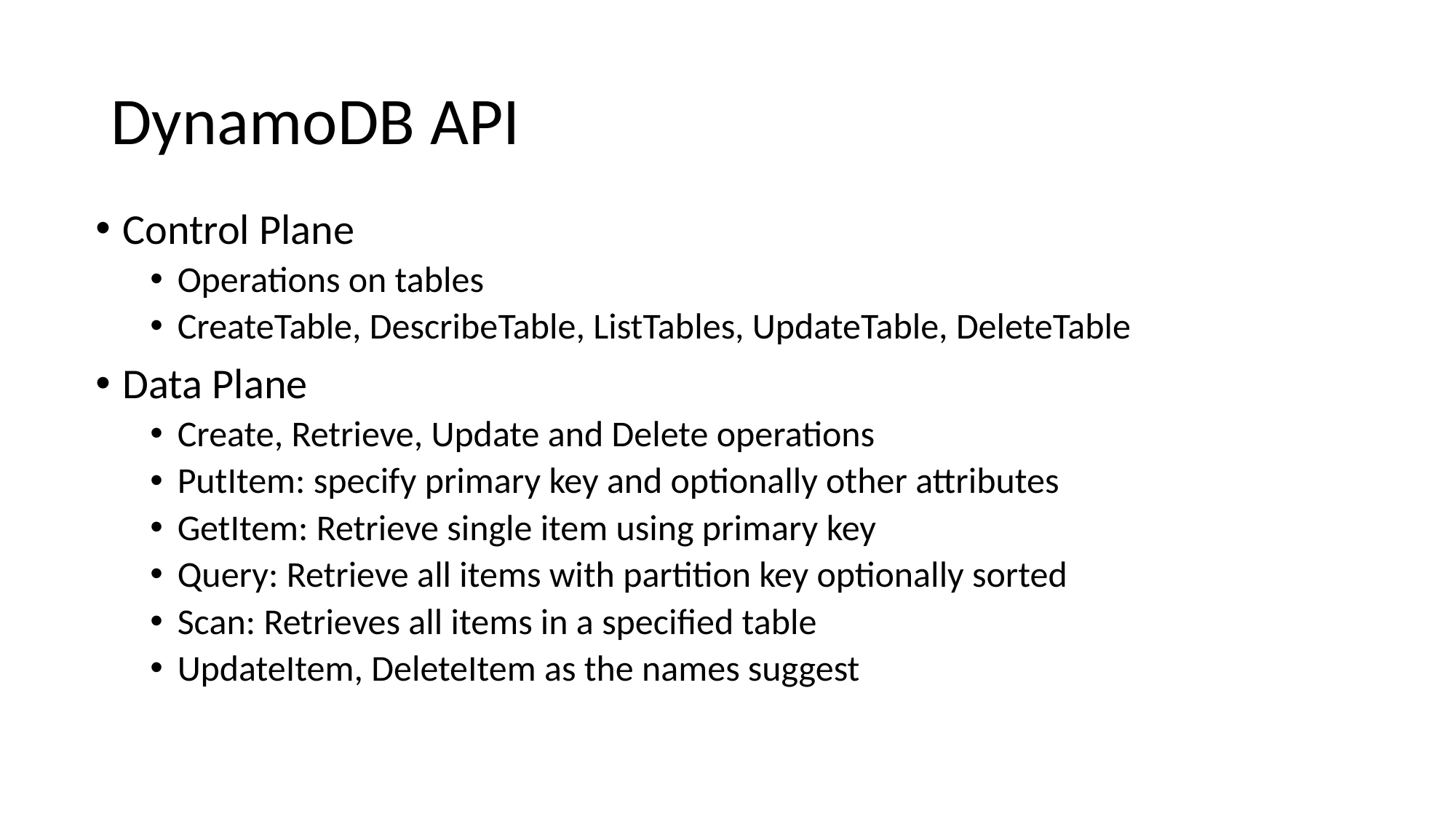

# DynamoDB API
Control Plane
Operations on tables
CreateTable, DescribeTable, ListTables, UpdateTable, DeleteTable
Data Plane
Create, Retrieve, Update and Delete operations
PutItem: specify primary key and optionally other attributes
GetItem: Retrieve single item using primary key
Query: Retrieve all items with partition key optionally sorted
Scan: Retrieves all items in a specified table
UpdateItem, DeleteItem as the names suggest